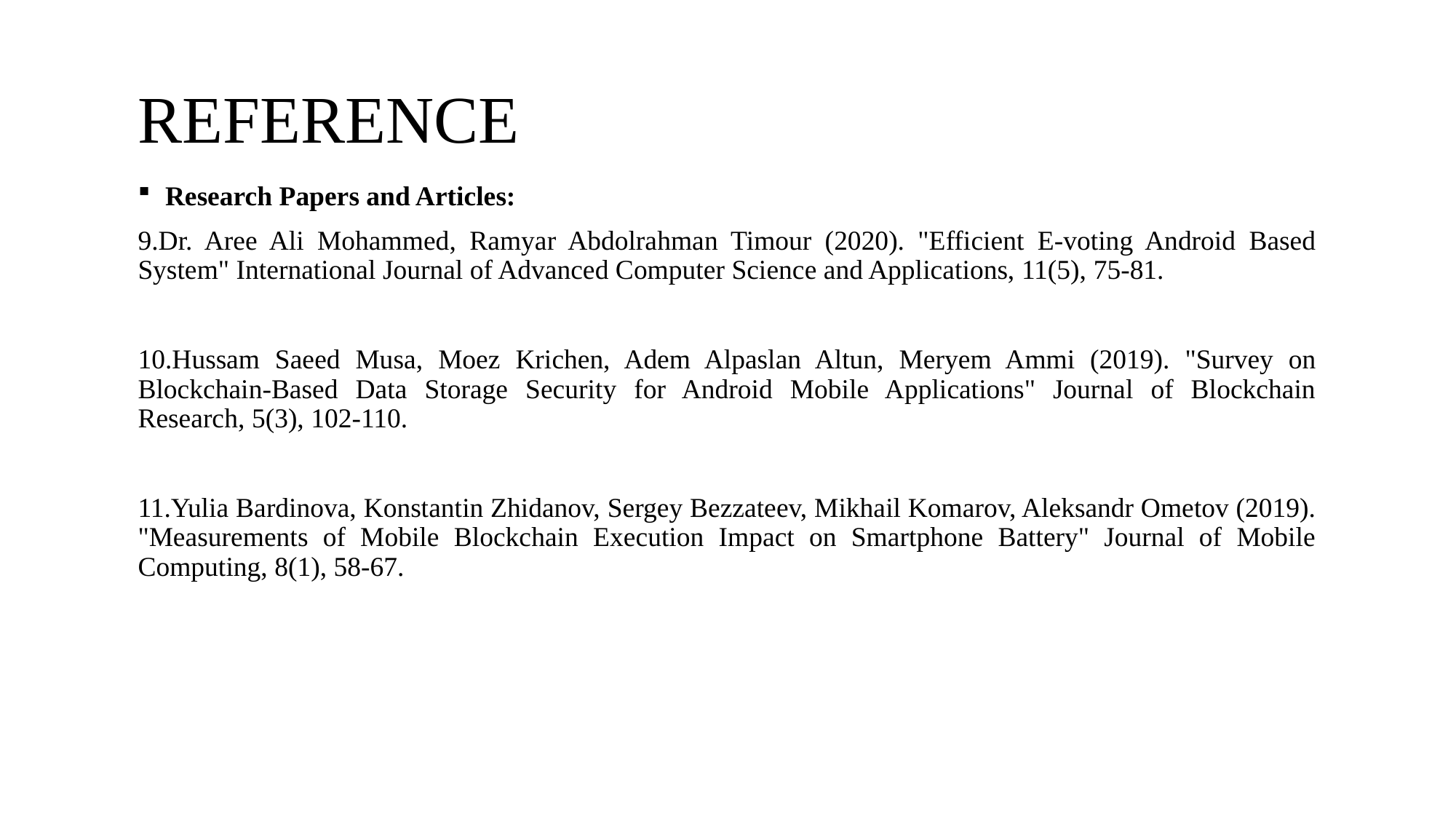

REFERENCE
Research Papers and Articles:
9.Dr. Aree Ali Mohammed, Ramyar Abdolrahman Timour (2020). "Efficient E-voting Android Based System" International Journal of Advanced Computer Science and Applications, 11(5), 75-81.

10.Hussam Saeed Musa, Moez Krichen, Adem Alpaslan Altun, Meryem Ammi (2019). "Survey on Blockchain-Based Data Storage Security for Android Mobile Applications" Journal of Blockchain Research, 5(3), 102-110.

11.Yulia Bardinova, Konstantin Zhidanov, Sergey Bezzateev, Mikhail Komarov, Aleksandr Ometov (2019). "Measurements of Mobile Blockchain Execution Impact on Smartphone Battery" Journal of Mobile Computing, 8(1), 58-67.